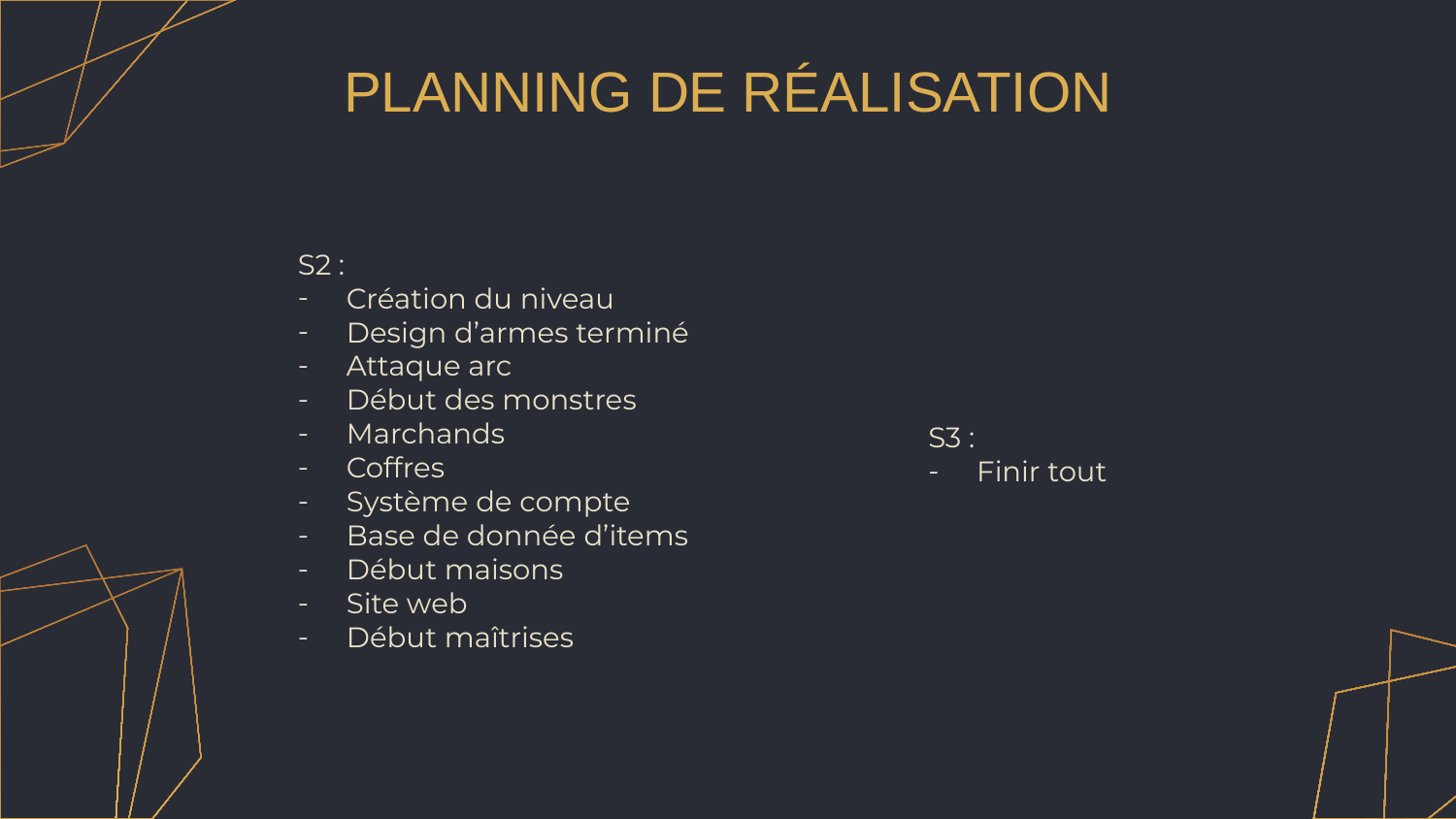

# PLANNING DE RÉALISATION
S2 :
Création du niveau
Design d’armes terminé
Attaque arc
Début des monstres
Marchands
Coffres
Système de compte
Base de donnée d’items
Début maisons
Site web
Début maîtrises
S3 :
Finir tout